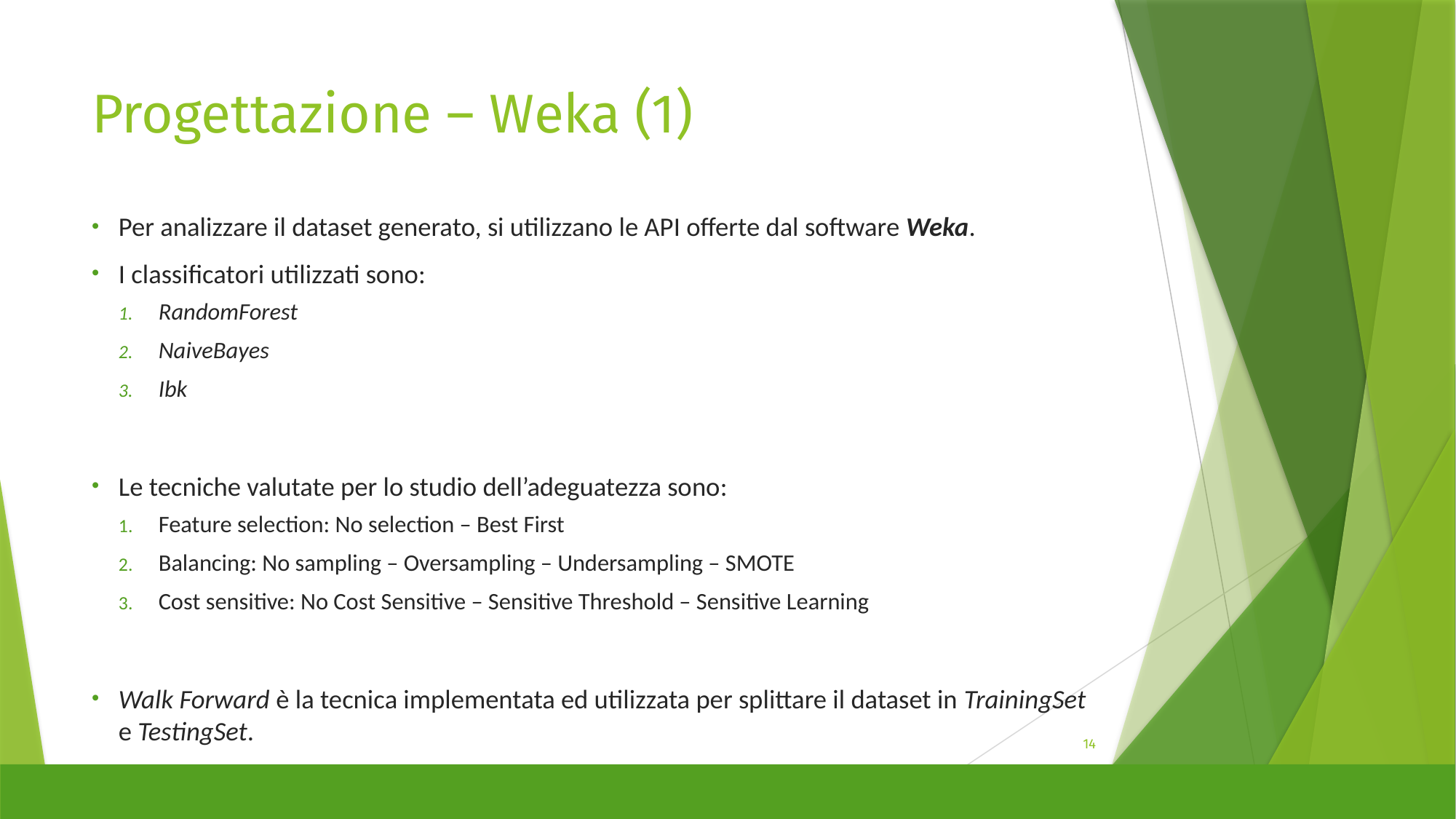

# Progettazione – Weka (1)
Per analizzare il dataset generato, si utilizzano le API offerte dal software Weka.
I classificatori utilizzati sono:
RandomForest
NaiveBayes
Ibk

Le tecniche valutate per lo studio dell’adeguatezza sono:
Feature selection: No selection – Best First
Balancing: No sampling – Oversampling – Undersampling – SMOTE
Cost sensitive: No Cost Sensitive – Sensitive Threshold – Sensitive Learning

Walk Forward è la tecnica implementata ed utilizzata per splittare il dataset in TrainingSet
e TestingSet.
14